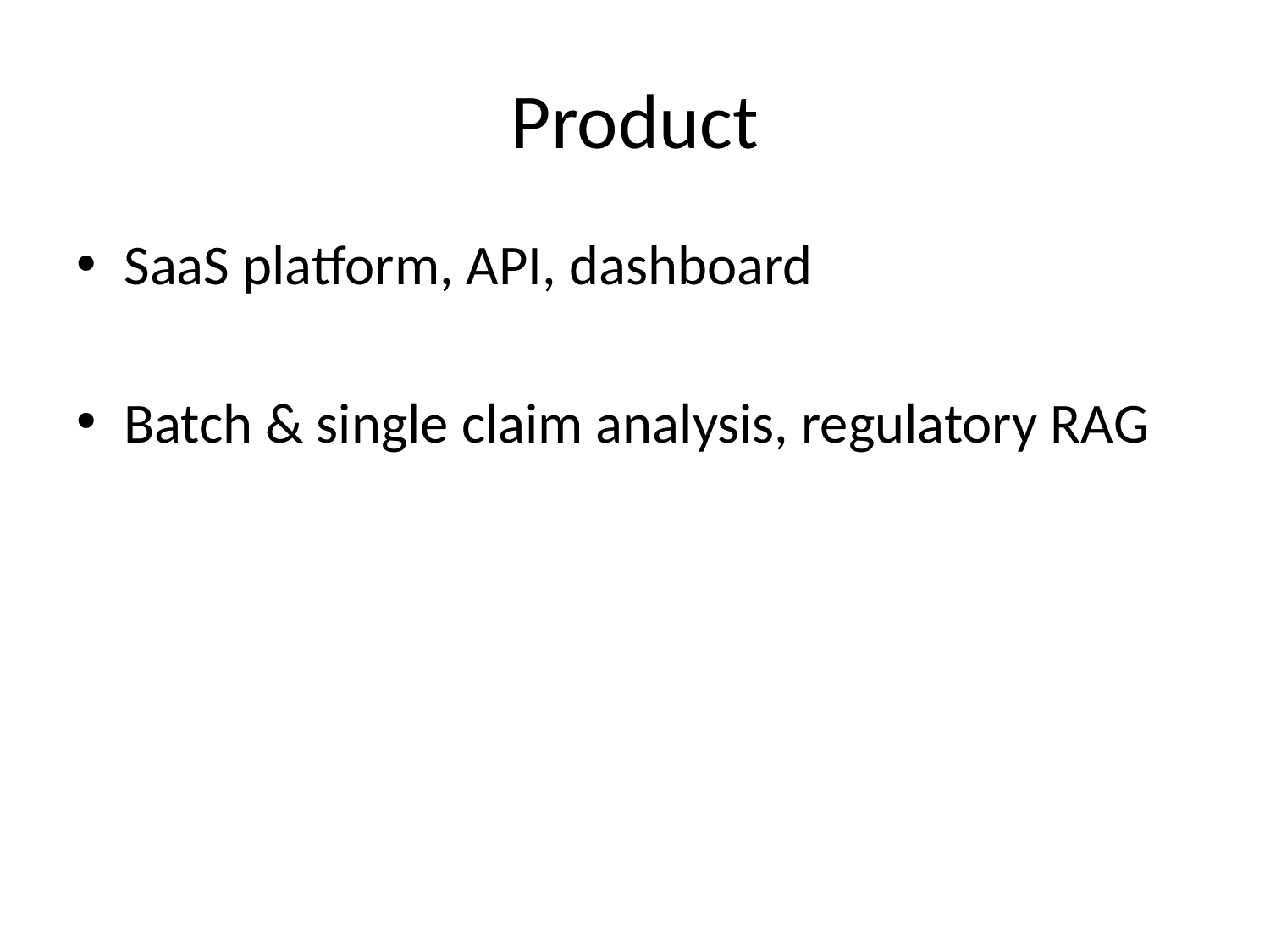

# Product
SaaS platform, API, dashboard

Batch & single claim analysis, regulatory RAG